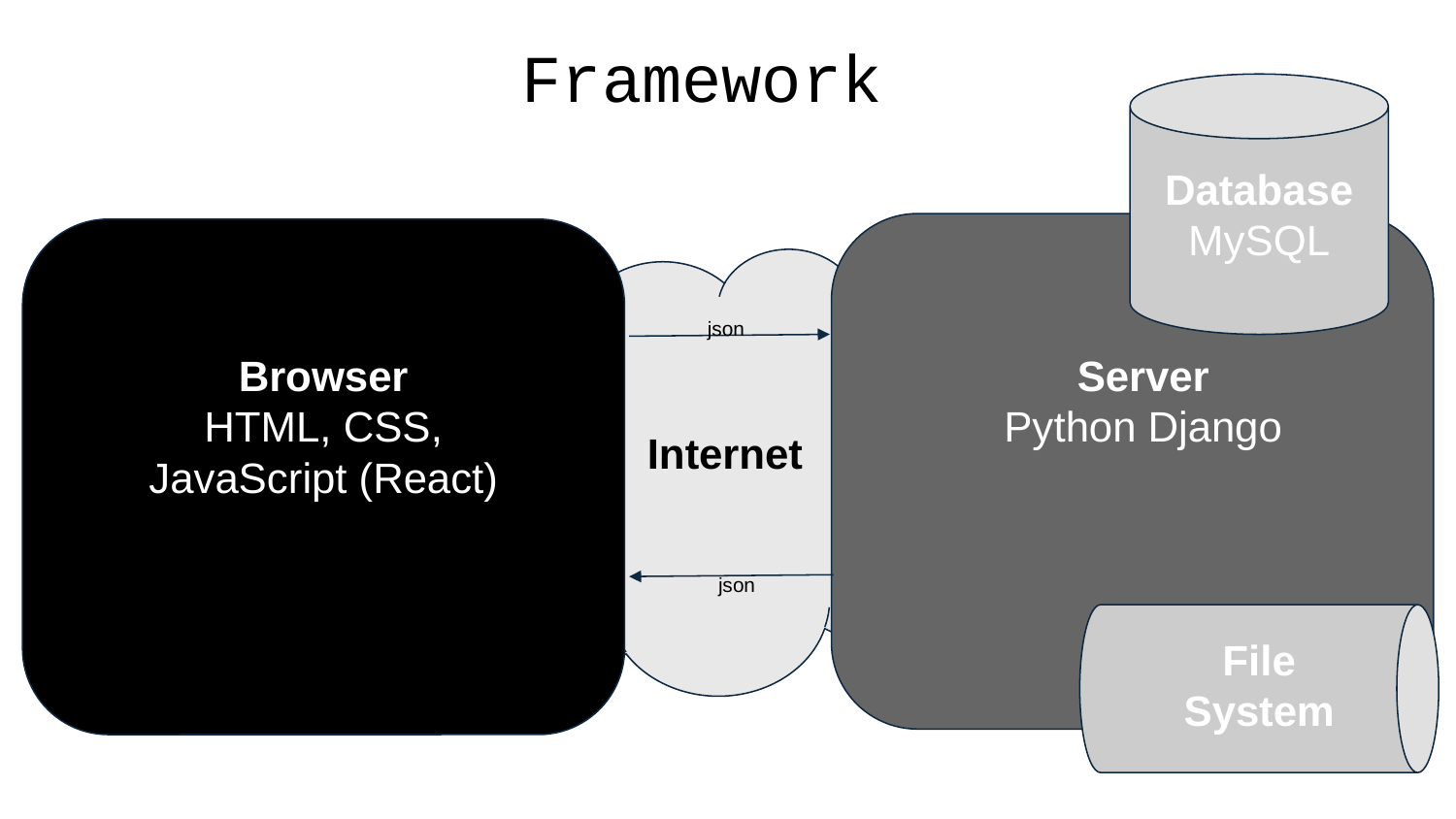

Framework

Database
MySQL

json
Browser
HTML, CSS, JavaScript (React)
Server
Python Django
Internet

json
File
System